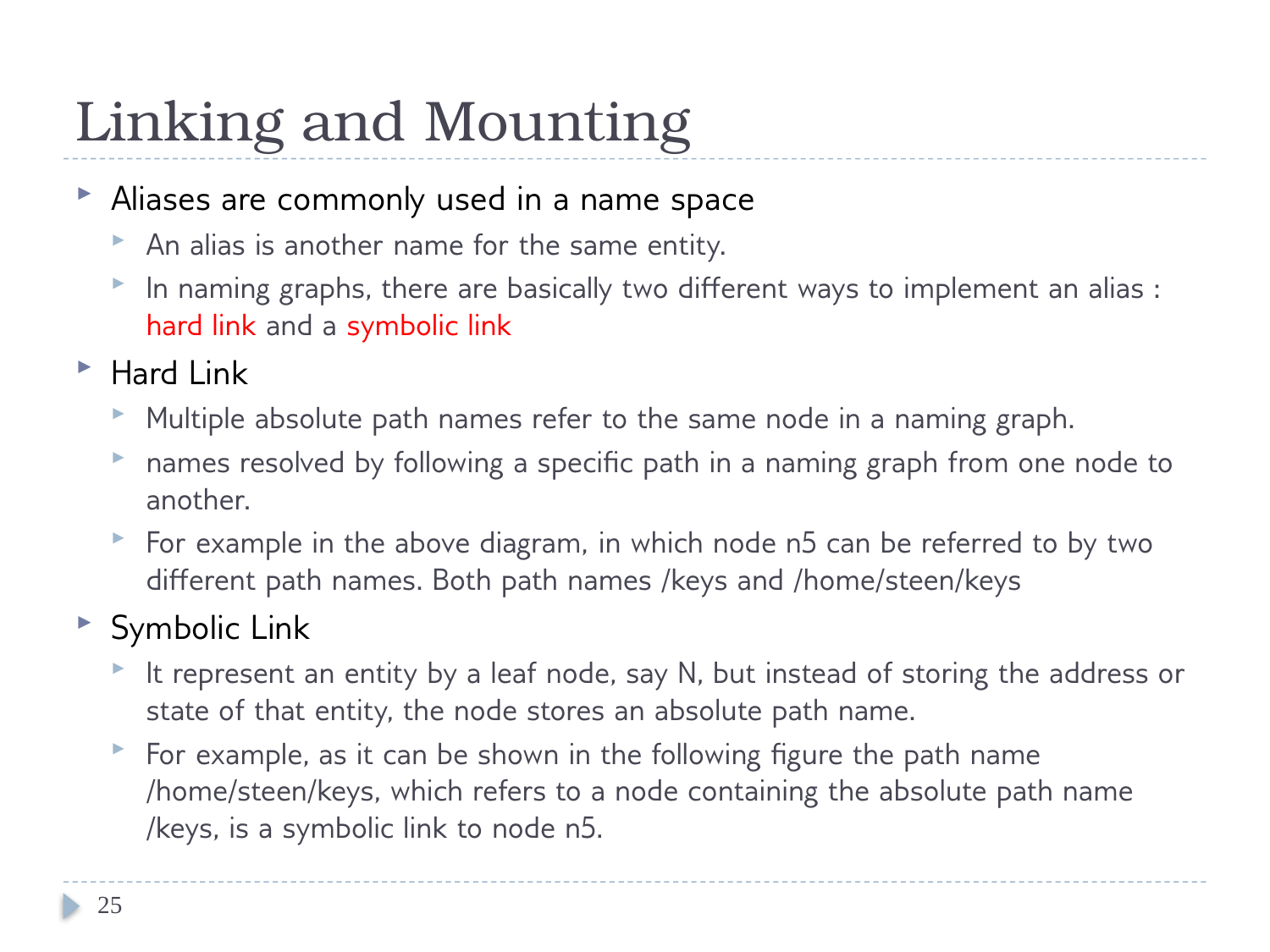

# Linking and Mounting
Aliases are commonly used in a name space
An alias is another name for the same entity.
In naming graphs, there are basically two different ways to implement an alias : hard link and a symbolic link
Hard Link
Multiple absolute path names refer to the same node in a naming graph.
names resolved by following a specific path in a naming graph from one node to another.
For example in the above diagram, in which node n5 can be referred to by two different path names. Both path names /keys and /home/steen/keys
Symbolic Link
It represent an entity by a leaf node, say N, but instead of storing the address or state of that entity, the node stores an absolute path name.
For example, as it can be shown in the following figure the path name /home/steen/keys, which refers to a node containing the absolute path name /keys, is a symbolic link to node n5.
25